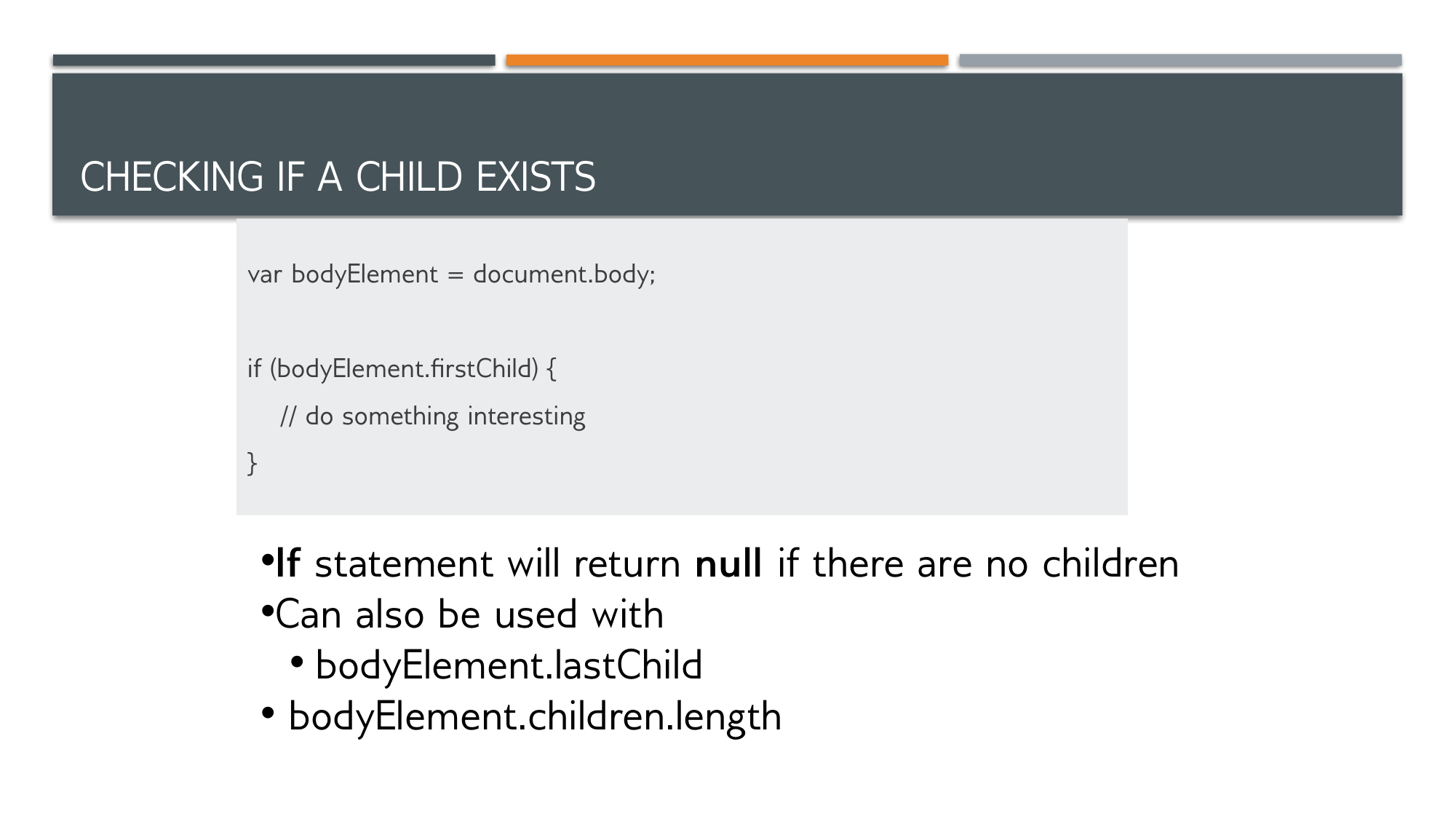

# Checking If A Child Exists
var bodyElement = document.body;

if (bodyElement.firstChild) {
    // do something interesting
}
If statement will return null if there are no children
Can also be used with
bodyElement.lastChild
 bodyElement.children.length